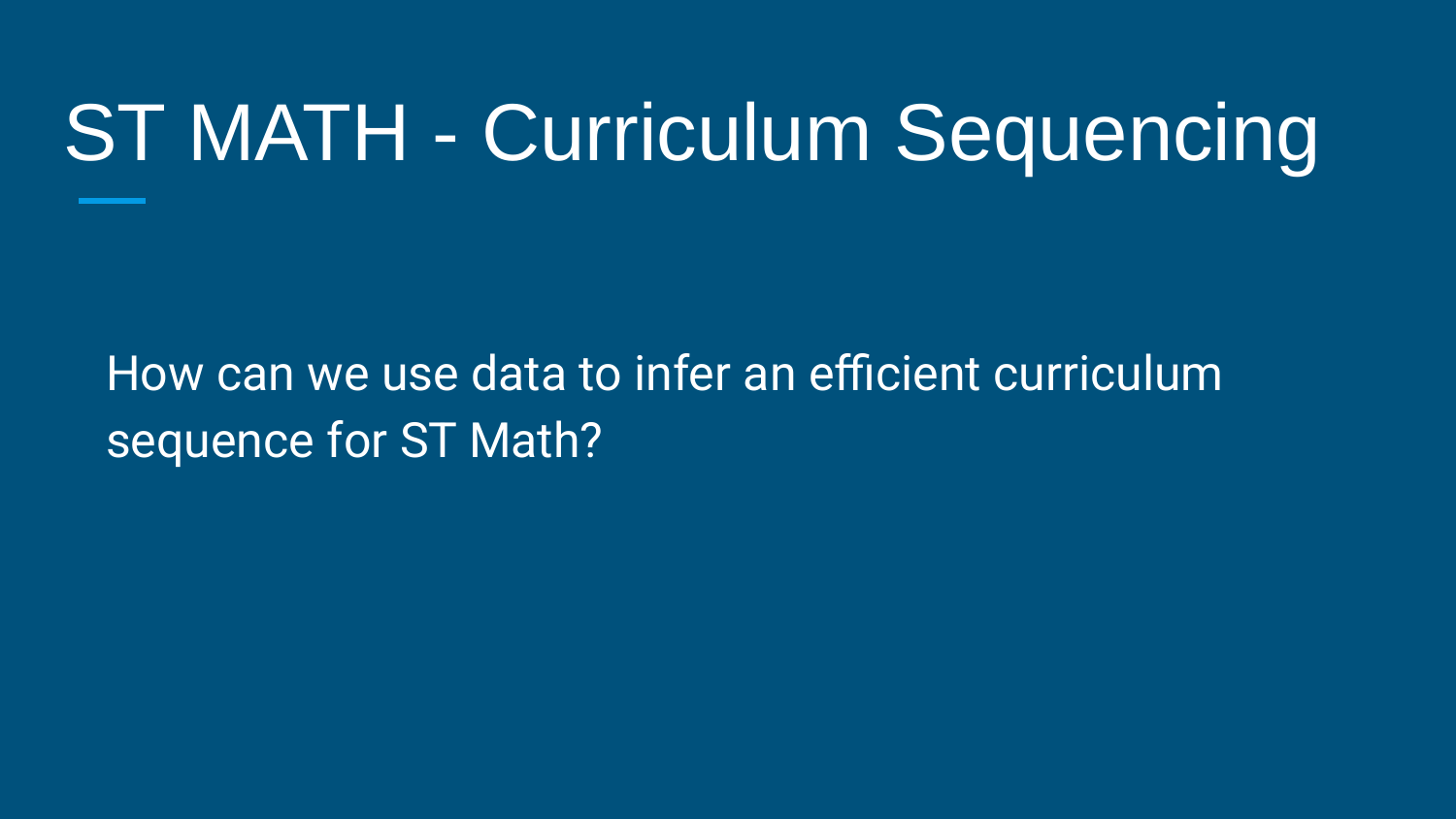

ST MATH - Curriculum Sequencing

How can we use data to infer an efficient curriculum sequence for ST Math?